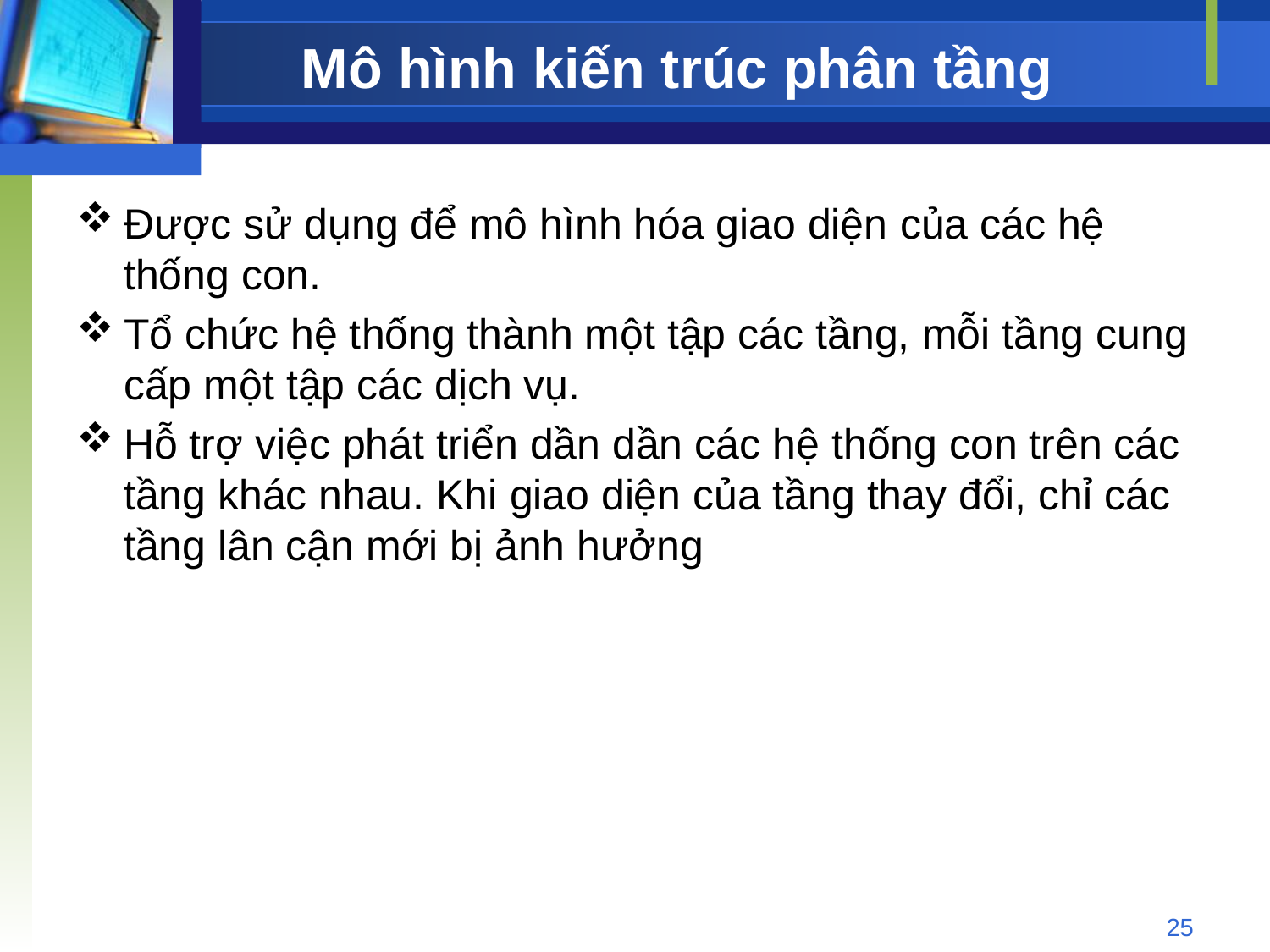

# Mô hình kiến trúc phân tầng
Được sử dụng để mô hình hóa giao diện của các hệ thống con.
Tổ chức hệ thống thành một tập các tầng, mỗi tầng cung cấp một tập các dịch vụ.
Hỗ trợ việc phát triển dần dần các hệ thống con trên các tầng khác nhau. Khi giao diện của tầng thay đổi, chỉ các tầng lân cận mới bị ảnh hưởng
25